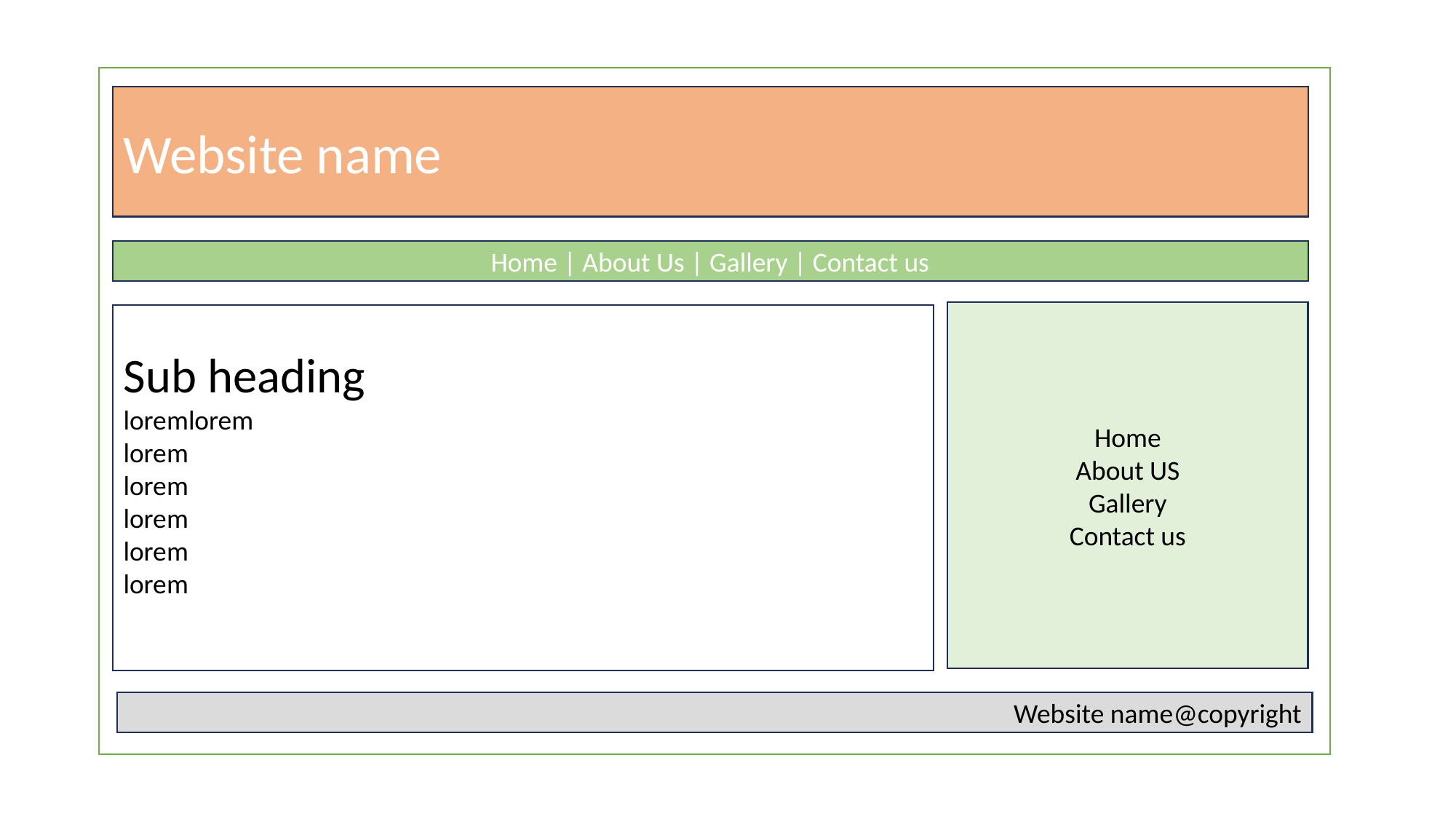

Website name
Home | About Us | Gallery | Contact us
Home
About US
Gallery
Contact us
Sub heading
loremlorem
lorem
lorem
lorem
lorem
lorem

Website name@copyright